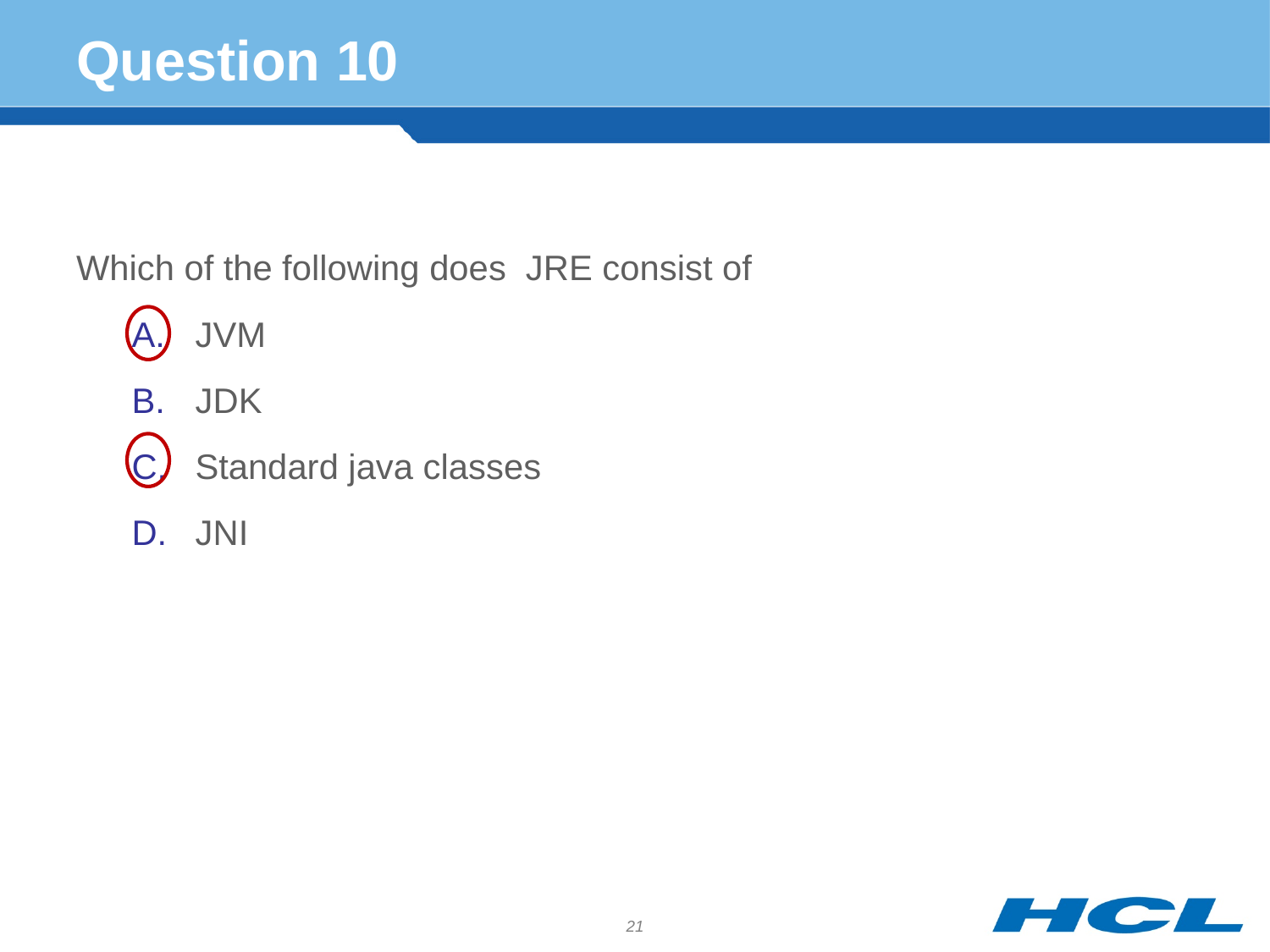

# Question 10
Which of the following does  JRE consist of
JVM
JDK
Standard java classes
JNI

21